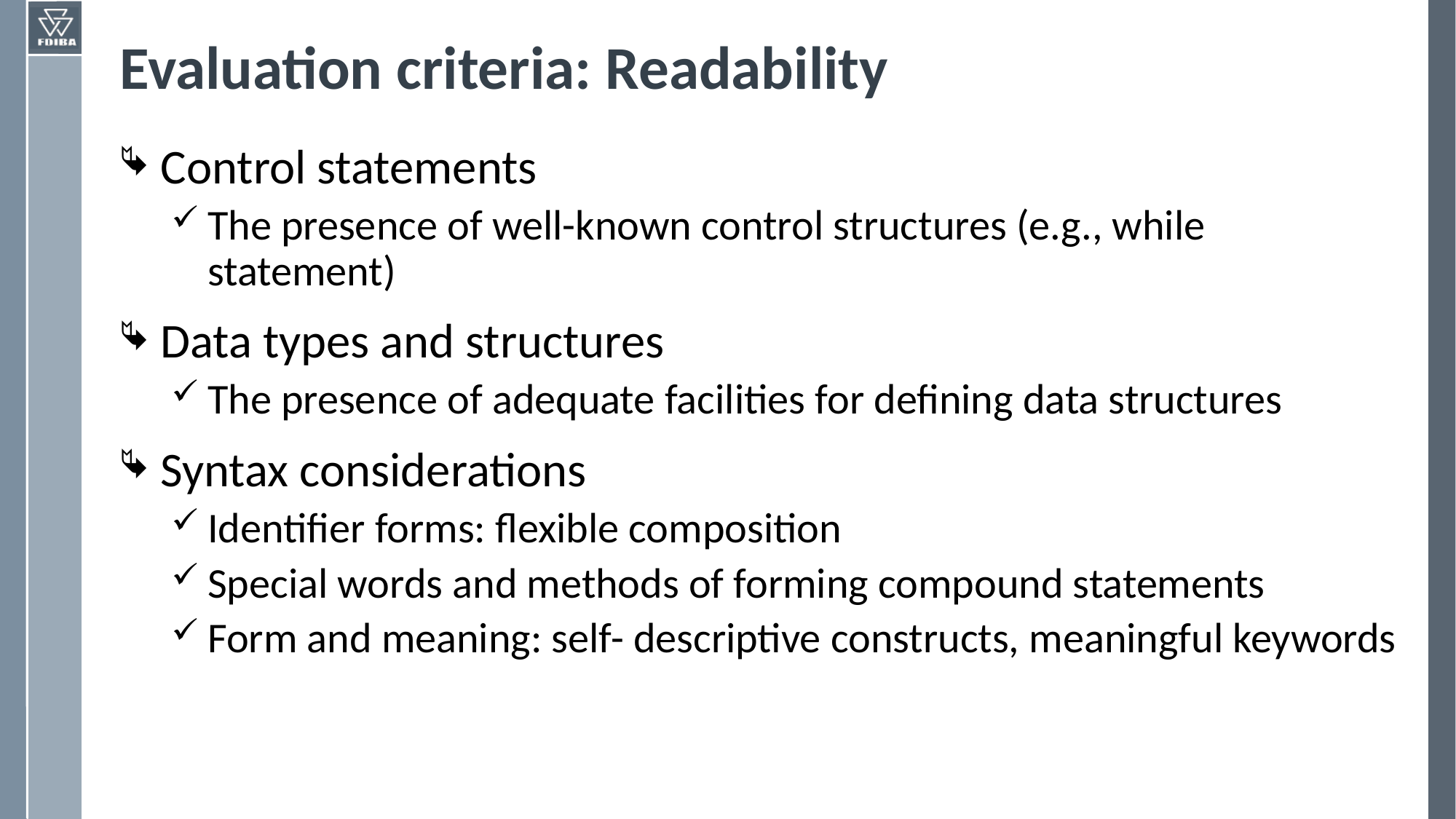

# Evaluation criteria: Readability
Control statements
The presence of well-known control structures (e.g., while statement)
Data types and structures
The presence of adequate facilities for defining data structures
Syntax considerations
Identifier forms: flexible composition
Special words and methods of forming compound statements
Form and meaning: self- descriptive constructs, meaningful keywords